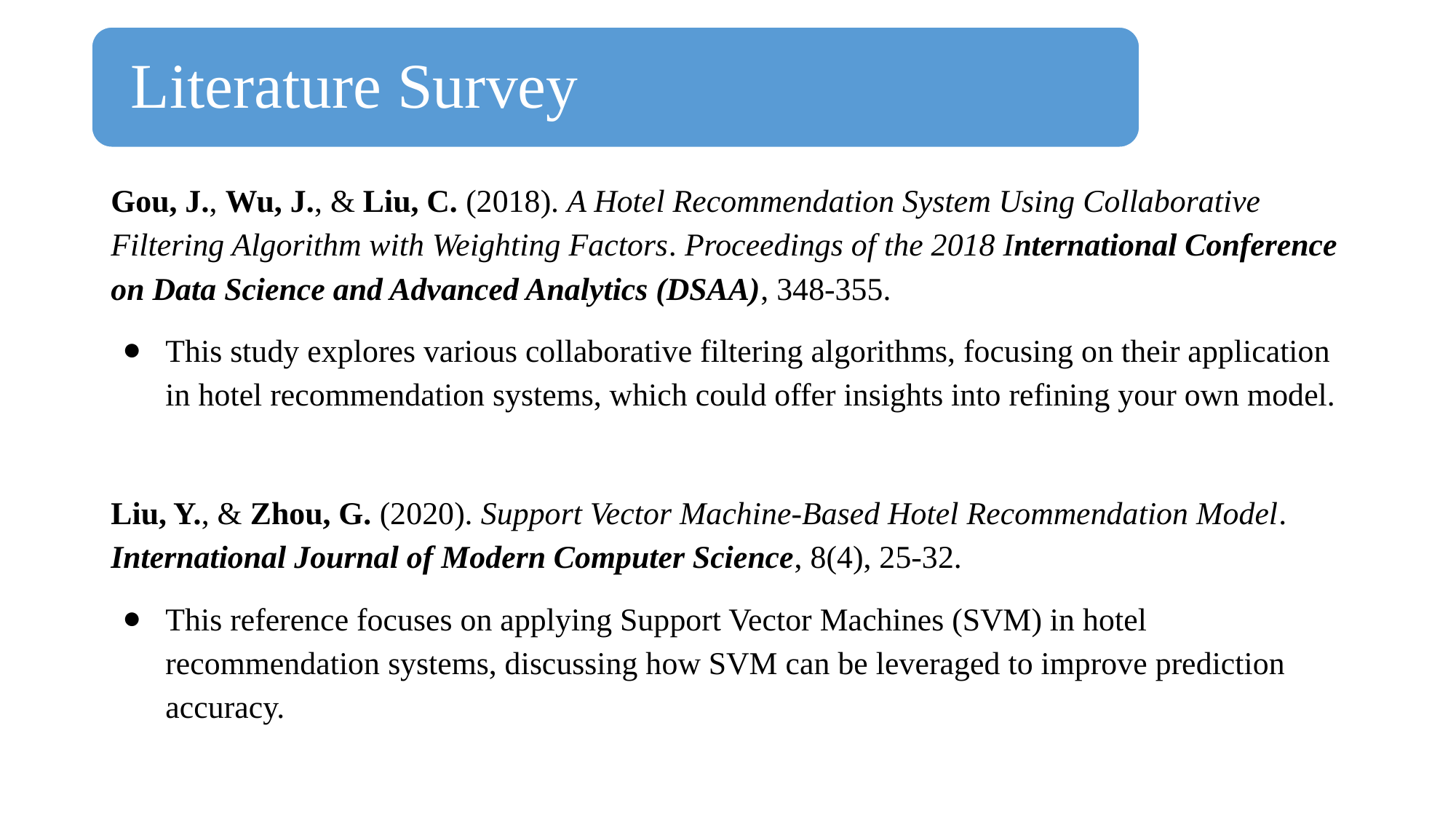

Literature Survey
Gou, J., Wu, J., & Liu, C. (2018). A Hotel Recommendation System Using Collaborative Filtering Algorithm with Weighting Factors. Proceedings of the 2018 International Conference on Data Science and Advanced Analytics (DSAA), 348-355.
This study explores various collaborative filtering algorithms, focusing on their application in hotel recommendation systems, which could offer insights into refining your own model.

Liu, Y., & Zhou, G. (2020). Support Vector Machine-Based Hotel Recommendation Model. International Journal of Modern Computer Science, 8(4), 25-32.
This reference focuses on applying Support Vector Machines (SVM) in hotel recommendation systems, discussing how SVM can be leveraged to improve prediction accuracy.